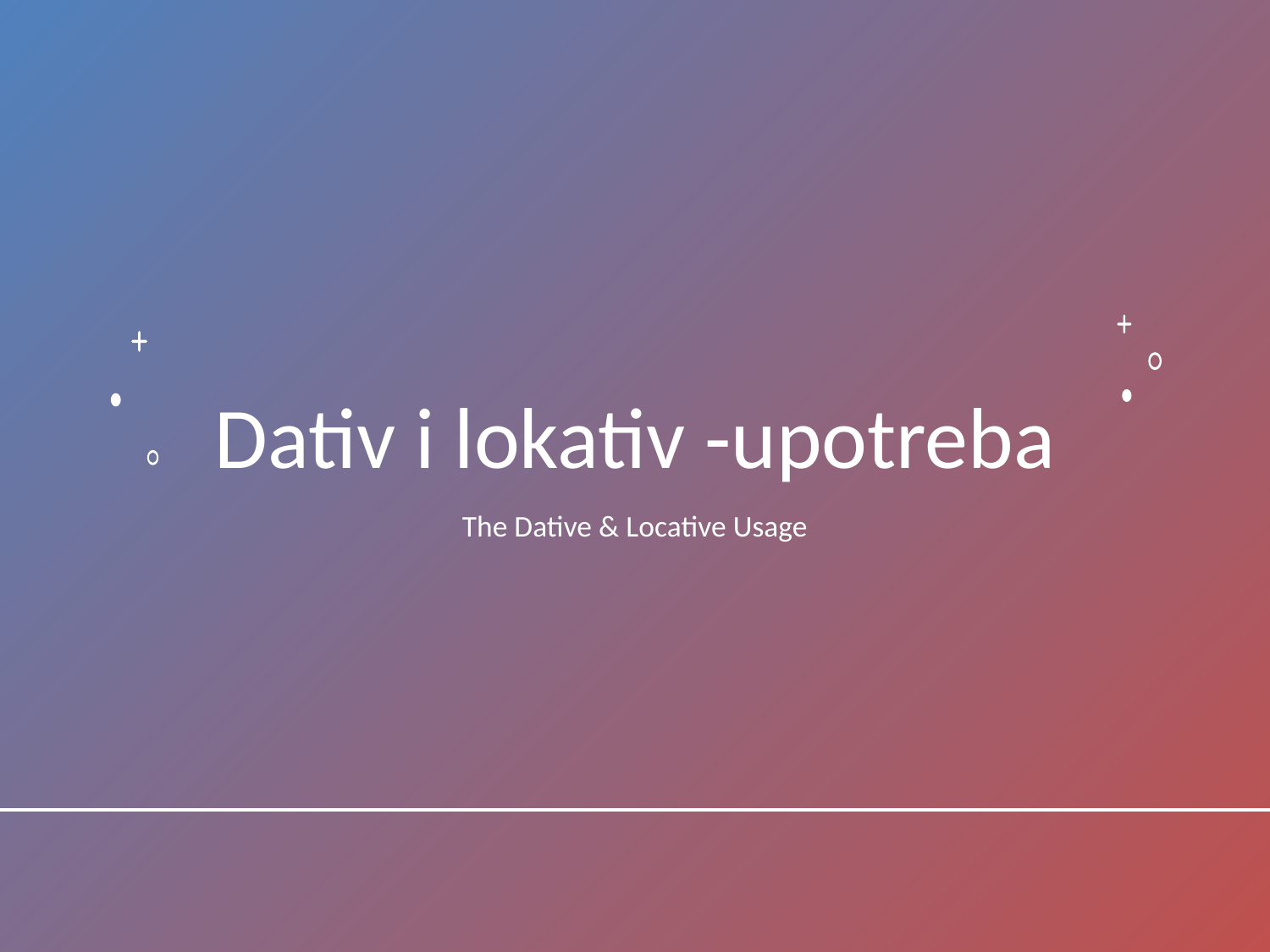

# Dativ i lokativ -upotreba

The Dative & Locative Usage